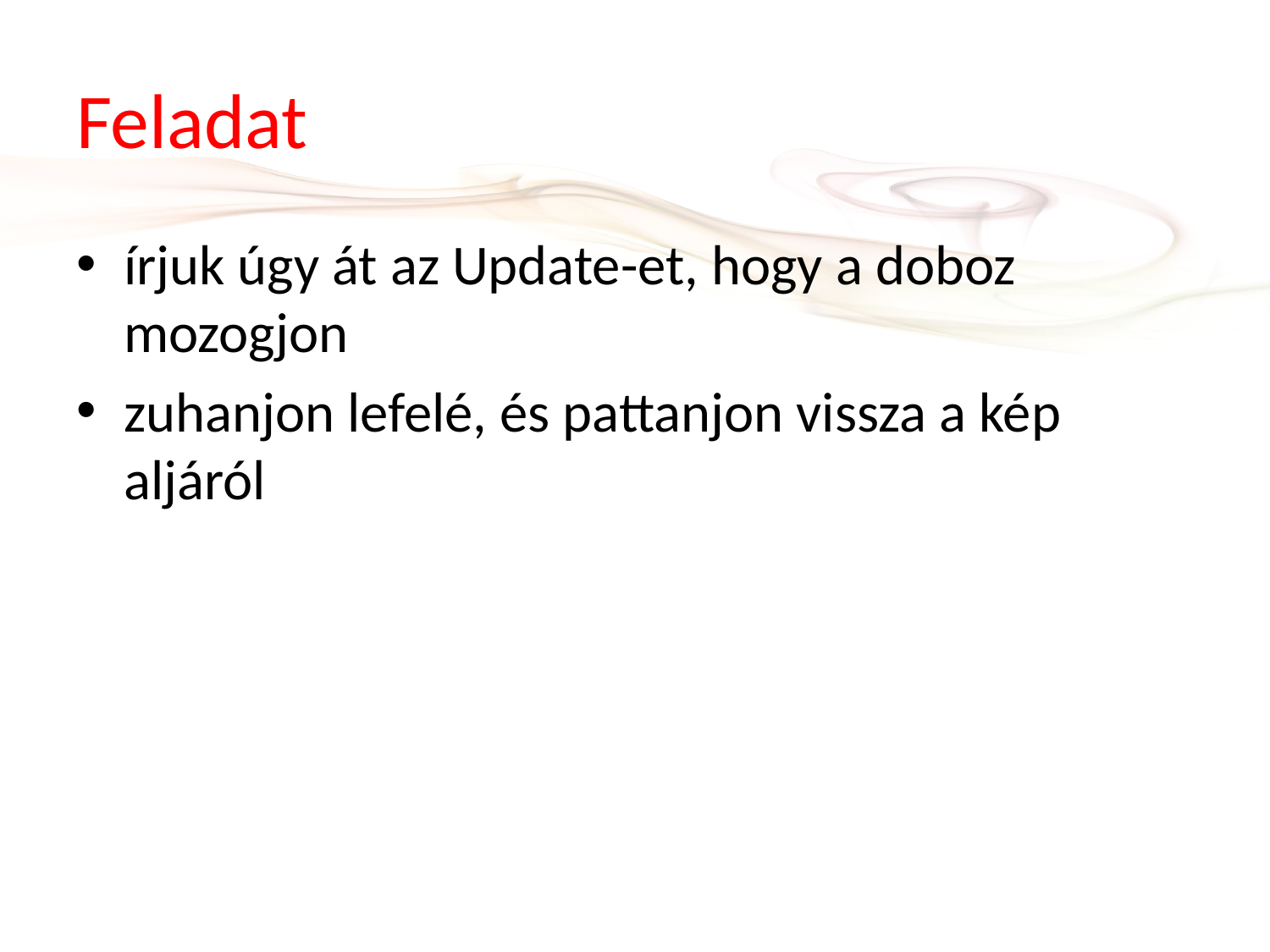

# Feladat
írjuk úgy át az Update-et, hogy a doboz mozogjon
zuhanjon lefelé, és pattanjon vissza a kép aljáról